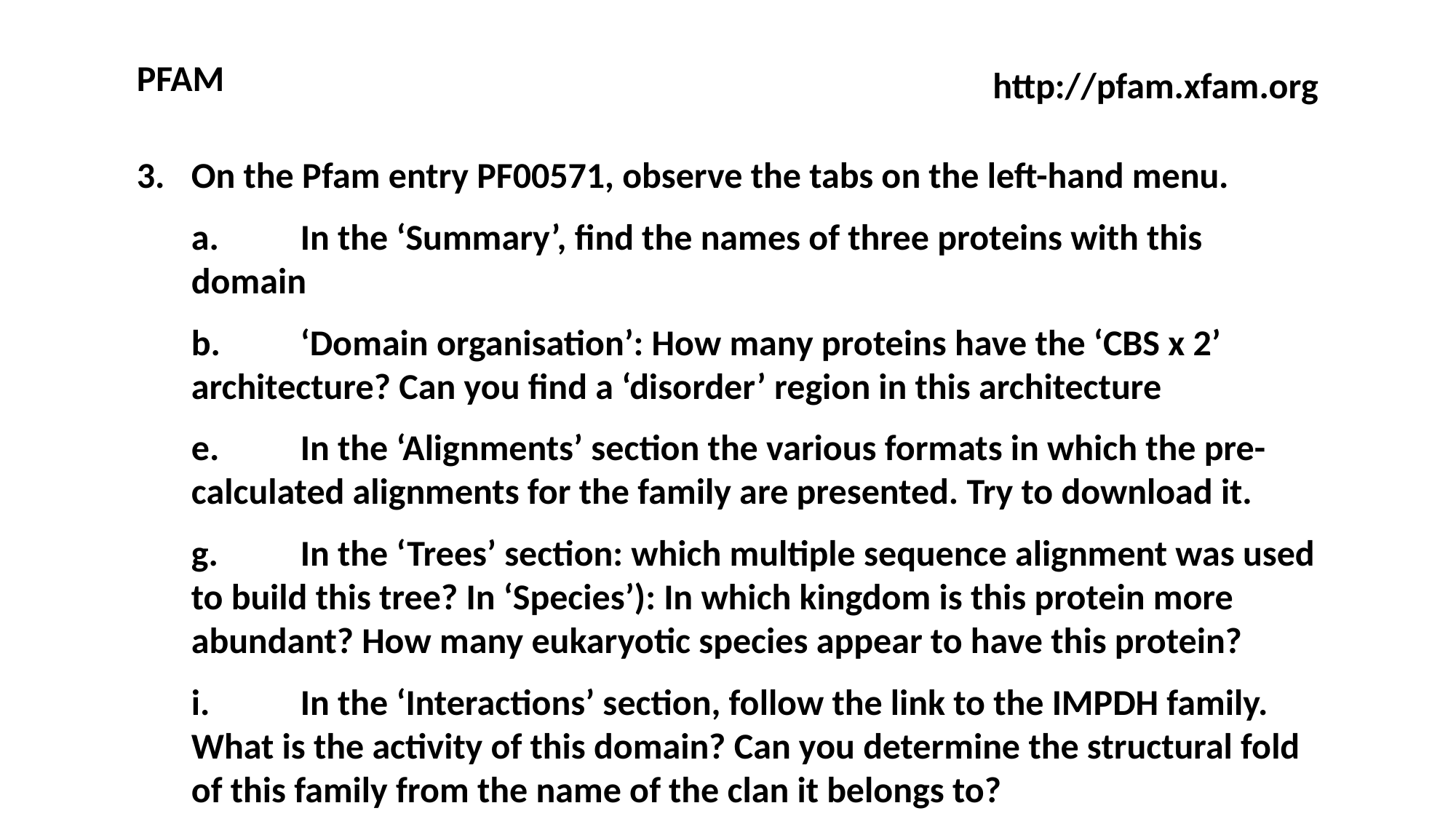

PFAM
http://pfam.xfam.org
On the Pfam entry PF00571, observe the tabs on the left-hand menu.
a. 	In the ‘Summary’, find the names of three proteins with this domain
b.	‘Domain organisation’: How many proteins have the ‘CBS x 2’ architecture? Can you find a ‘disorder’ region in this architecture
e.	In the ‘Alignments’ section the various formats in which the pre-calculated alignments for the family are presented. Try to download it.
g.	In the ‘Trees’ section: which multiple sequence alignment was used to build this tree? In ‘Species’): In which kingdom is this protein more abundant? How many eukaryotic species appear to have this protein?
i.	In the ‘Interactions’ section, follow the link to the IMPDH family. What is the activity of this domain? Can you determine the structural fold of this family from the name of the clan it belongs to?